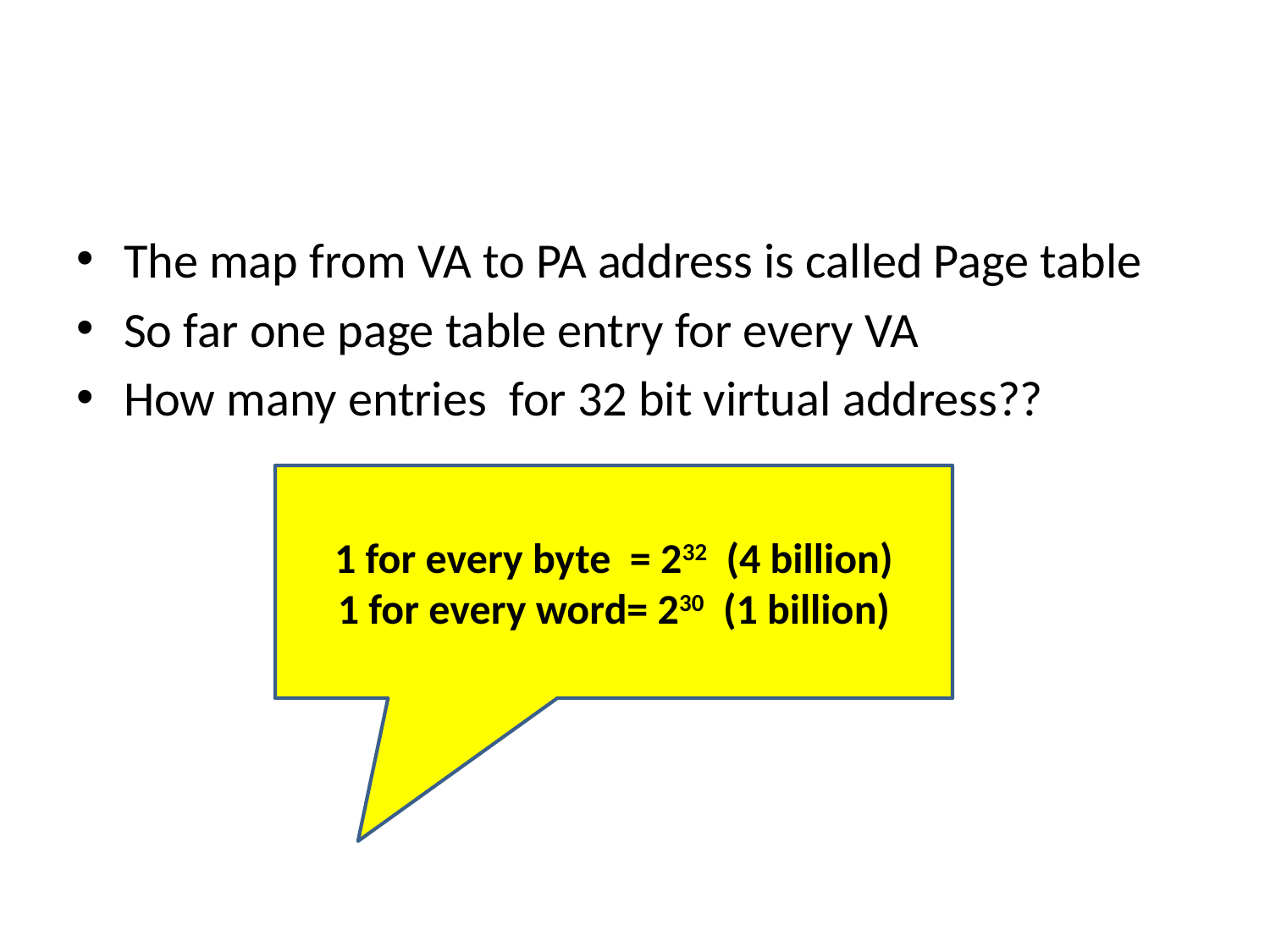

#
The map from VA to PA address is called Page table
So far one page table entry for every VA
How many entries  for 32 bit virtual address??

1 for every byte  = 232  (4 billion)
1 for every word= 230  (1 billion)